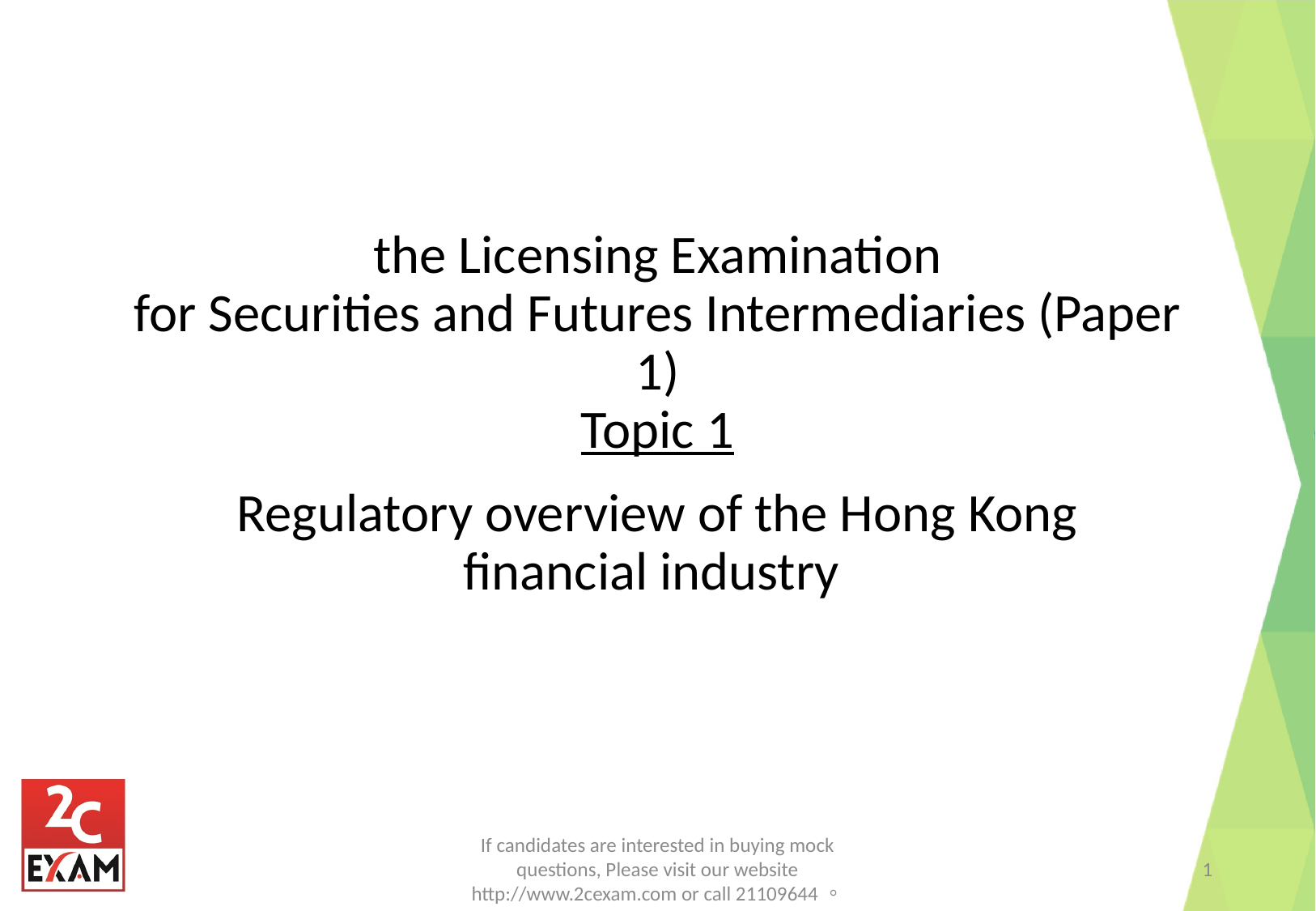

# the Licensing Examination for Securities and Futures Intermediaries (Paper 1) Topic 1
Regulatory overview of the Hong Kong financial industry
If candidates are interested in buying mock questions, Please visit our website http://www.2cexam.com or call 21109644。
1